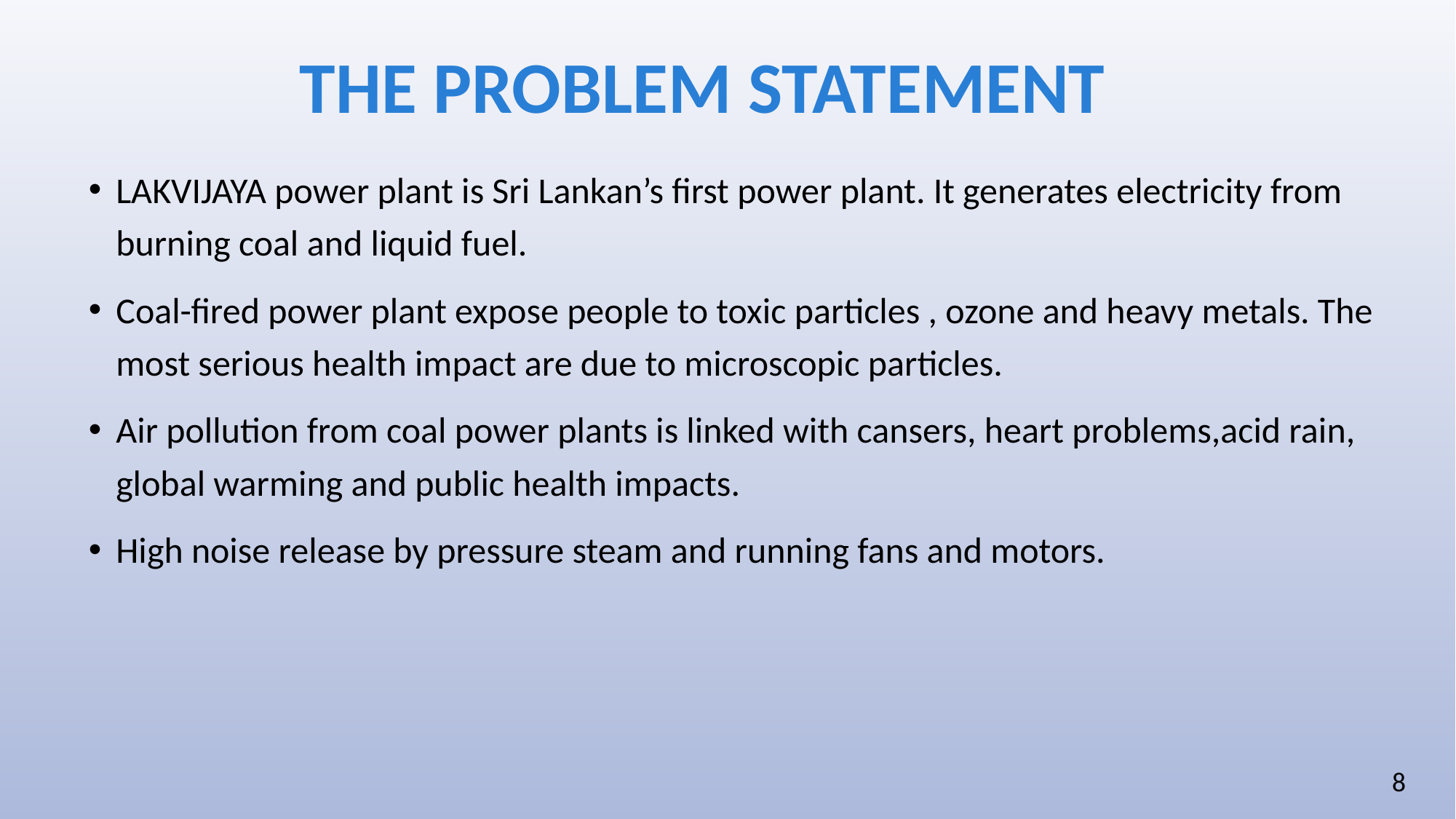

THE PROBLEM STATEMENT
LAKVIJAYA power plant is Sri Lankan’s first power plant. It generates electricity from burning coal and liquid fuel.
Coal-fired power plant expose people to toxic particles , ozone and heavy metals. The most serious health impact are due to microscopic particles.
Air pollution from coal power plants is linked with cansers, heart problems,acid rain, global warming and public health impacts.
High noise release by pressure steam and running fans and motors.

8